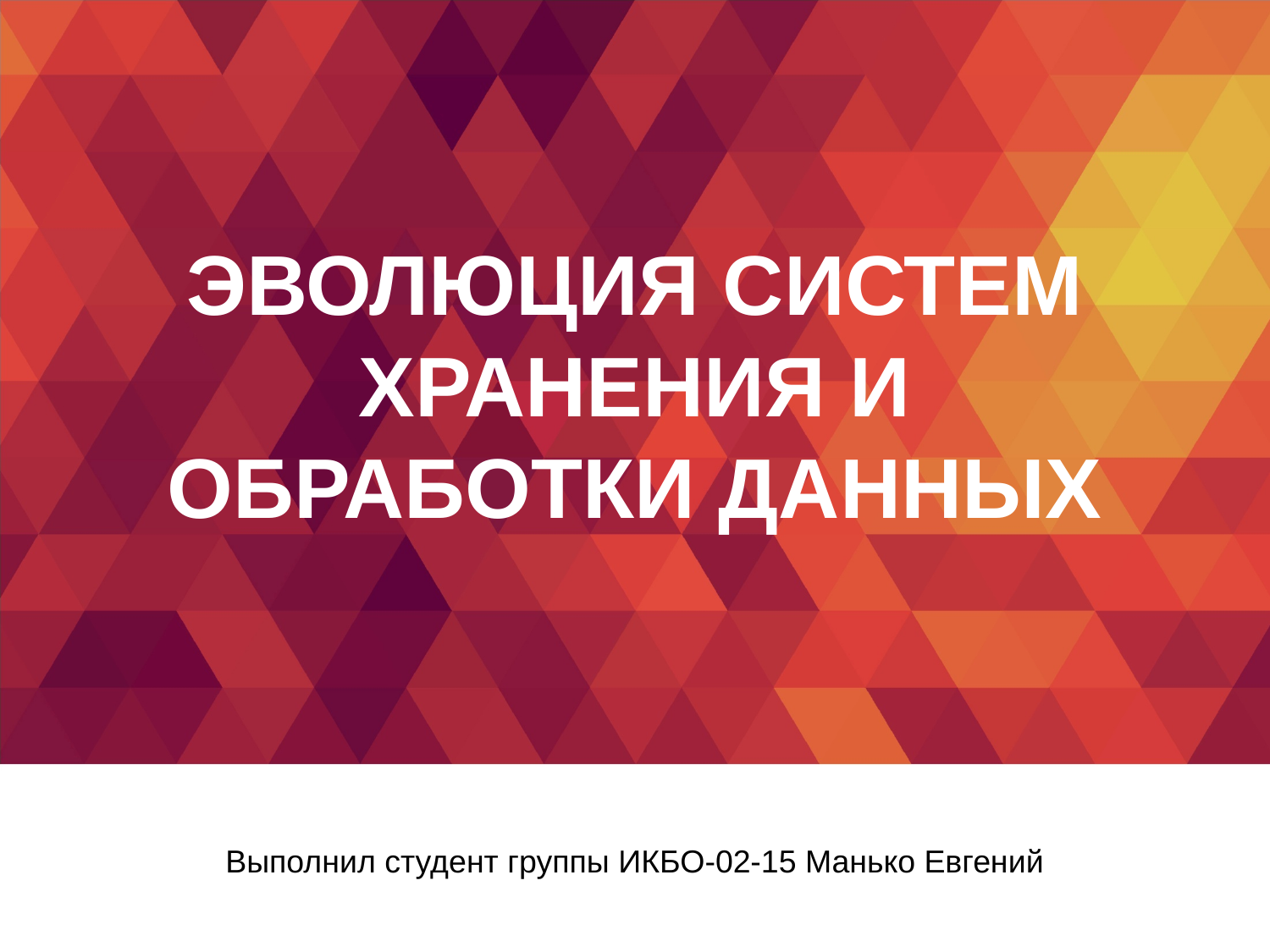

# Эволюция систем хранения и обработки данных
Выполнил студент группы ИКБО-02-15 Манько Евгений